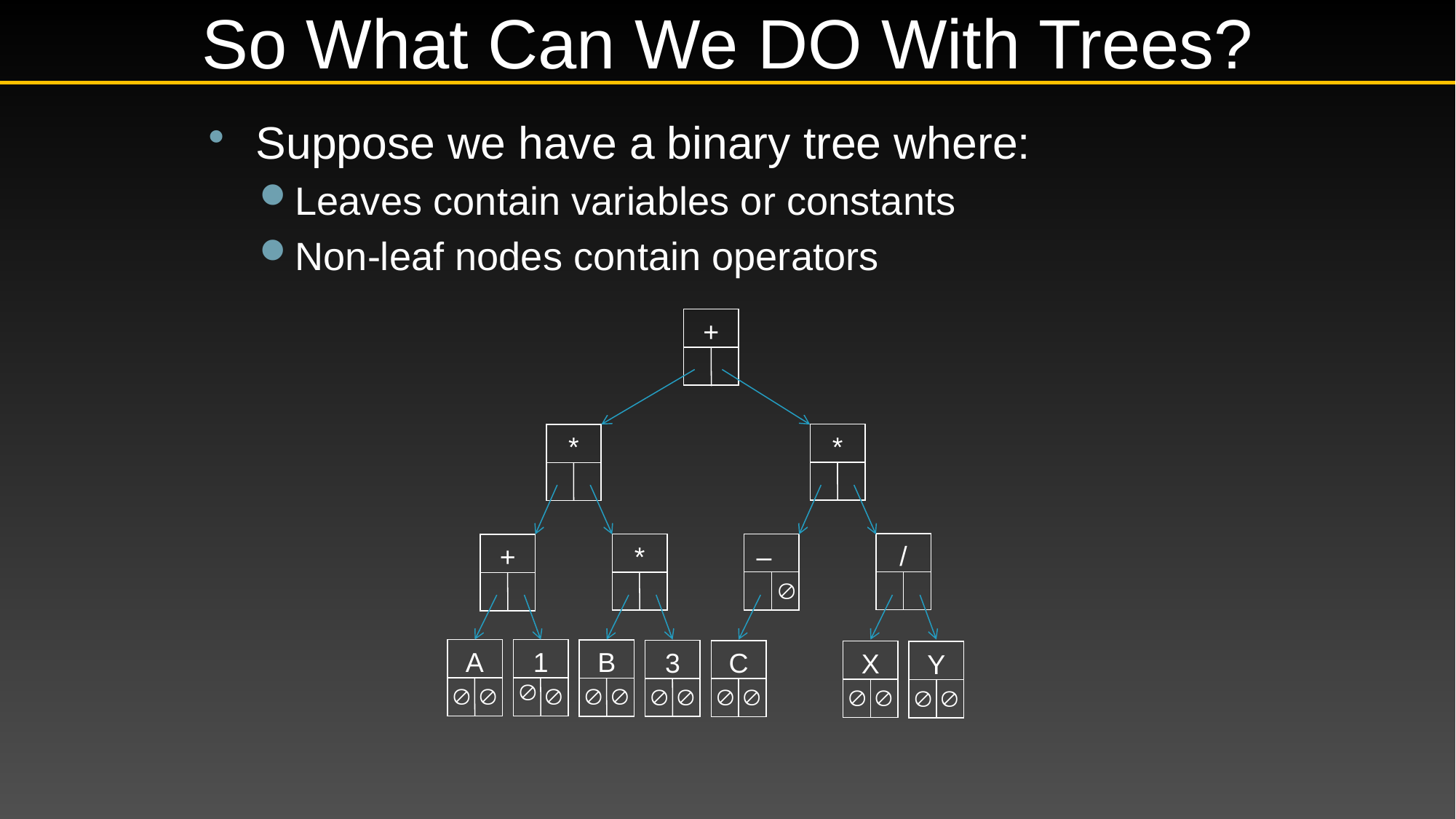

# So What Can We DO With Trees?
Suppose we have a binary tree where:
Leaves contain variables or constants
Non-leaf nodes contain operators
+

*

*

/

–
    ∅
*

+

A
∅ ∅
1
∅
B
∅ ∅
3
∅ ∅
C
∅ ∅
X
∅ ∅
Y
∅ ∅